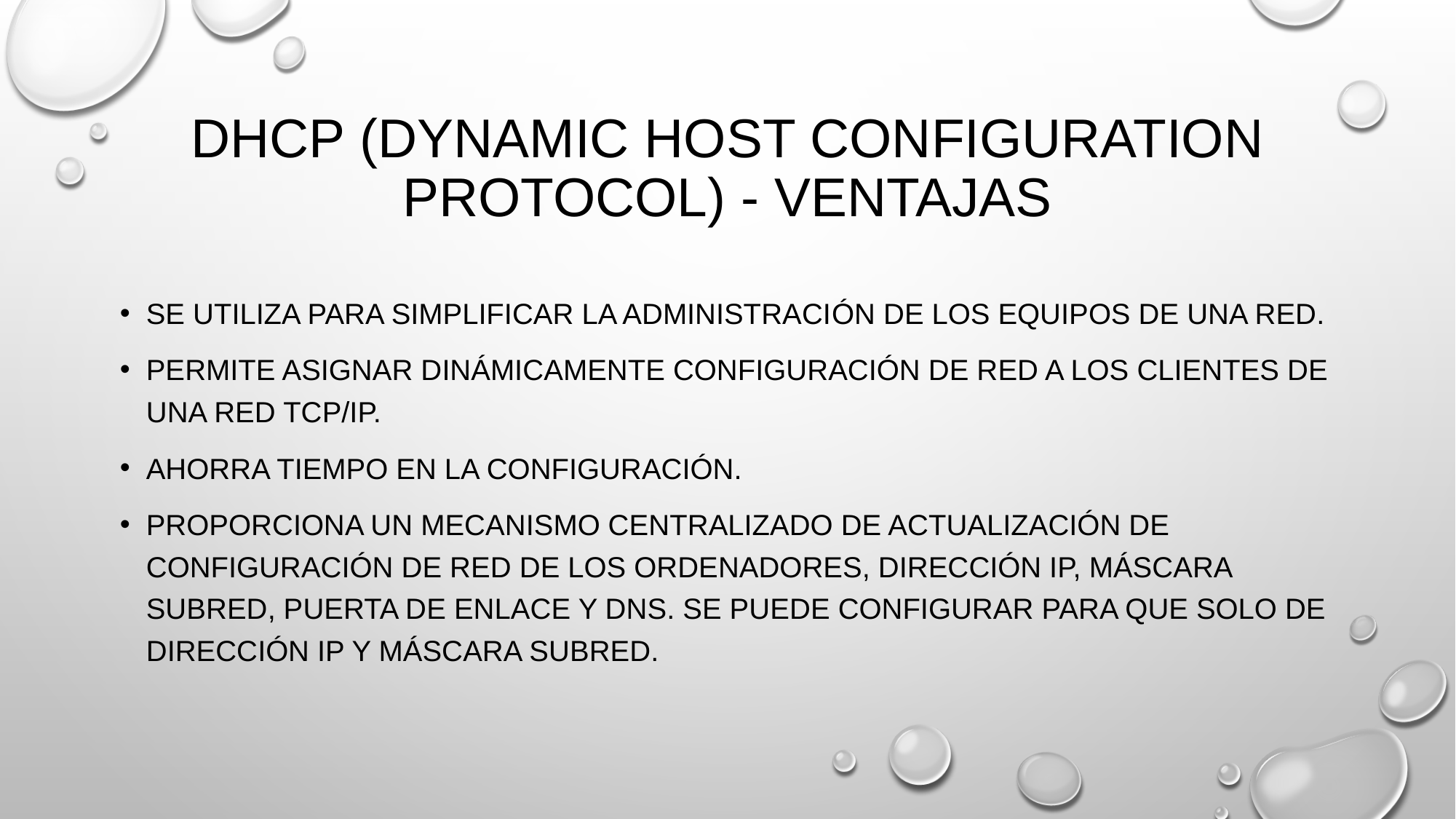

# DHCP (DYNAMIC HOST CONFIGURATION PROTOCOL) - VENTAJAS
Se utiliza para simplificar la administración de los equipos de una red.
Permite asignar dinámicamente configuración de red a los clientes de una red TCP/IP.
Ahorra tiempo en la configuración.
Proporciona un mecanismo centralizado de actualización de configuración de red de los ordenadores, Dirección IP, Máscara subred, PUERTA DE ENLACE Y DNS. Se puede configurar para que solo de Dirección IP y máscara subred.